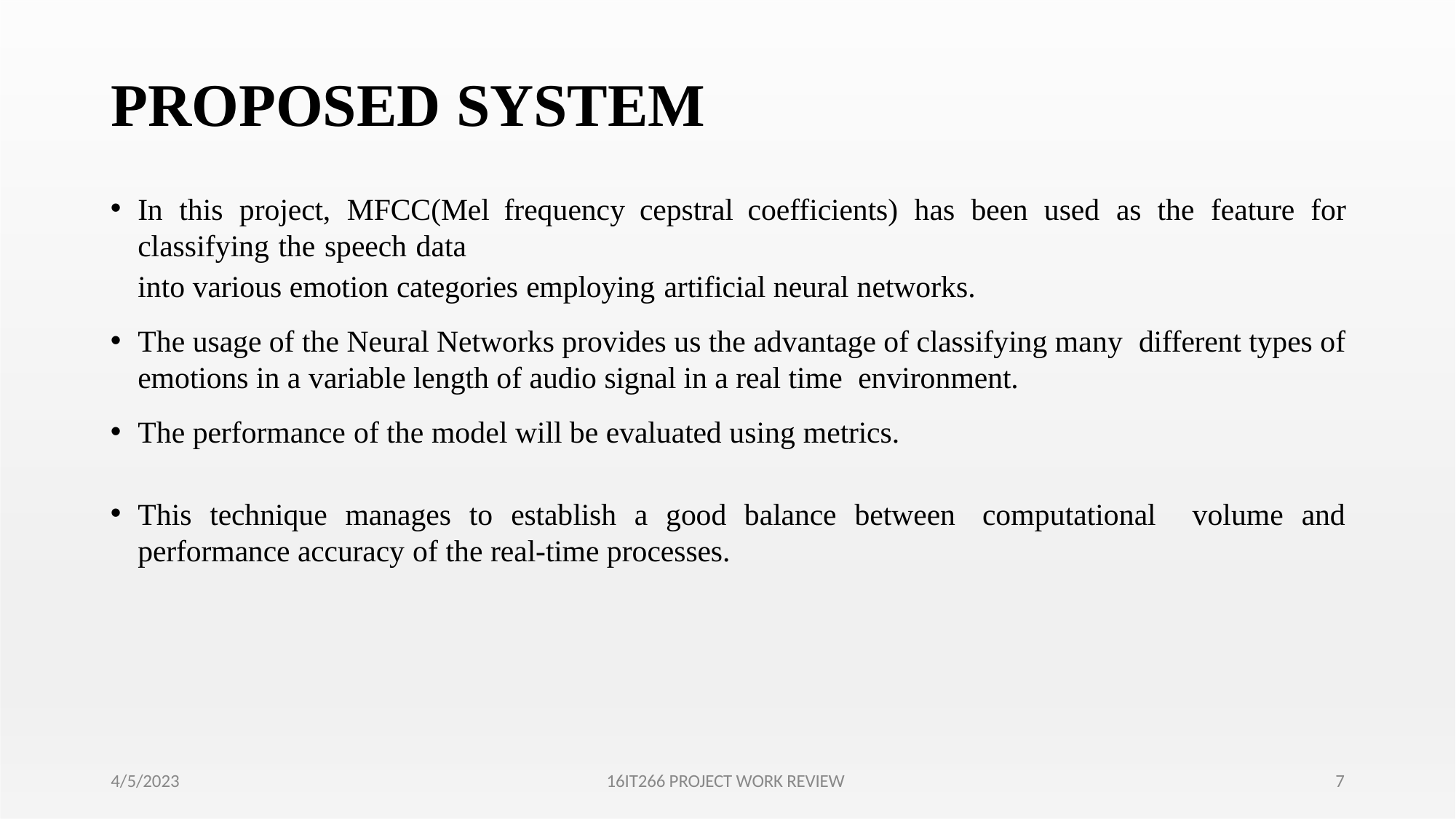

# PROPOSED SYSTEM
In this project, MFCC(Mel frequency cepstral coefficients) has been used as the feature for classifying the speech data
into various emotion categories employing artificial neural networks.
The usage of the Neural Networks provides us the advantage of classifying many  different types of emotions in a variable length of audio signal in a real time  environment.
The performance of the model will be evaluated using metrics.
This technique manages to establish a good balance between computational  volume and performance accuracy of the real-time processes.
4/5/2023
16IT266 PROJECT WORK REVIEW
7